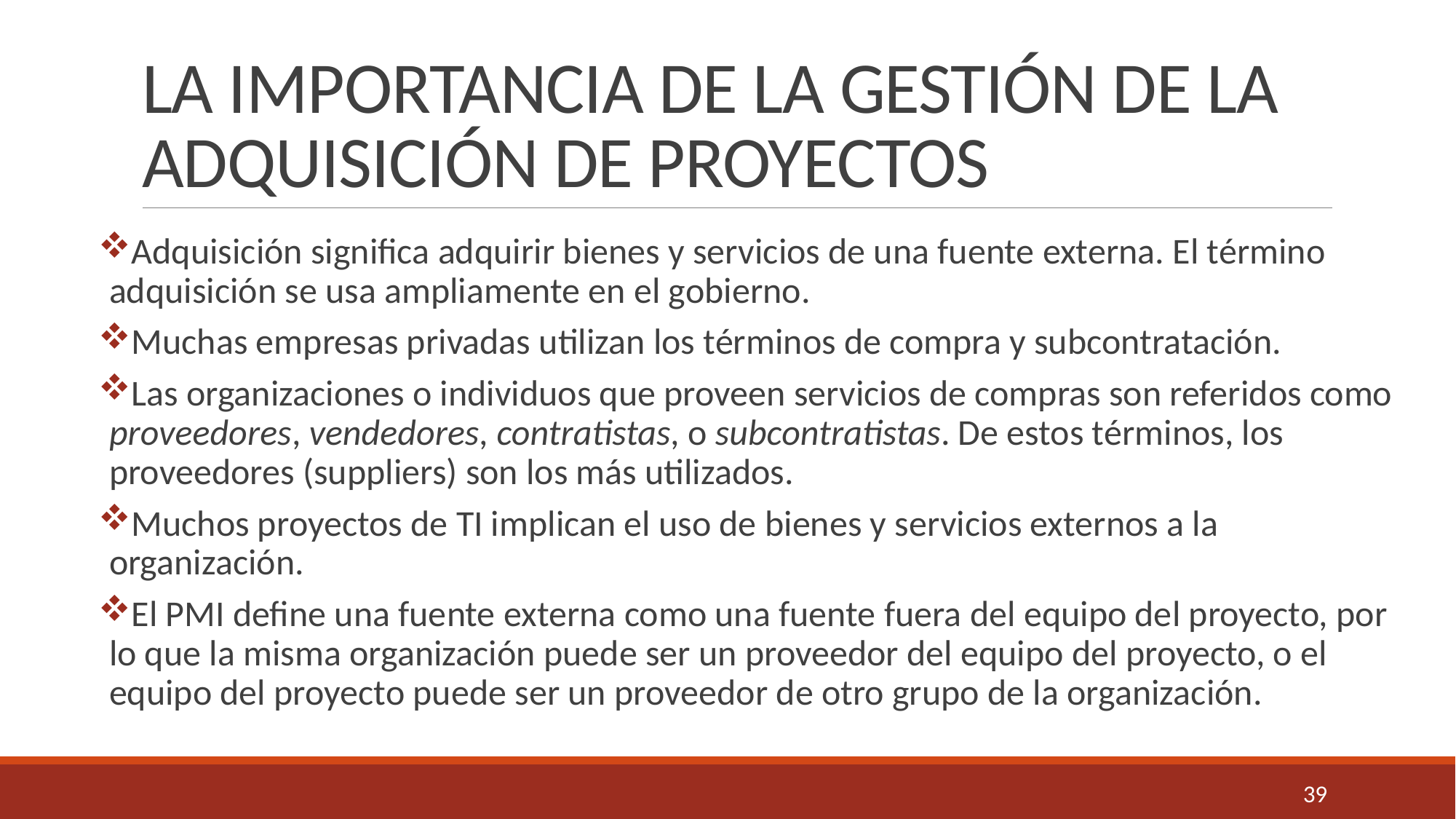

# LA IMPORTANCIA DE LA GESTIÓN DE LA ADQUISICIÓN DE PROYECTOS
Adquisición significa adquirir bienes y servicios de una fuente externa. El término adquisición se usa ampliamente en el gobierno.
Muchas empresas privadas utilizan los términos de compra y subcontratación.
Las organizaciones o individuos que proveen servicios de compras son referidos como proveedores, vendedores, contratistas, o subcontratistas. De estos términos, los proveedores (suppliers) son los más utilizados.
Muchos proyectos de TI implican el uso de bienes y servicios externos a la organización.
El PMI define una fuente externa como una fuente fuera del equipo del proyecto, por lo que la misma organización puede ser un proveedor del equipo del proyecto, o el equipo del proyecto puede ser un proveedor de otro grupo de la organización.
39